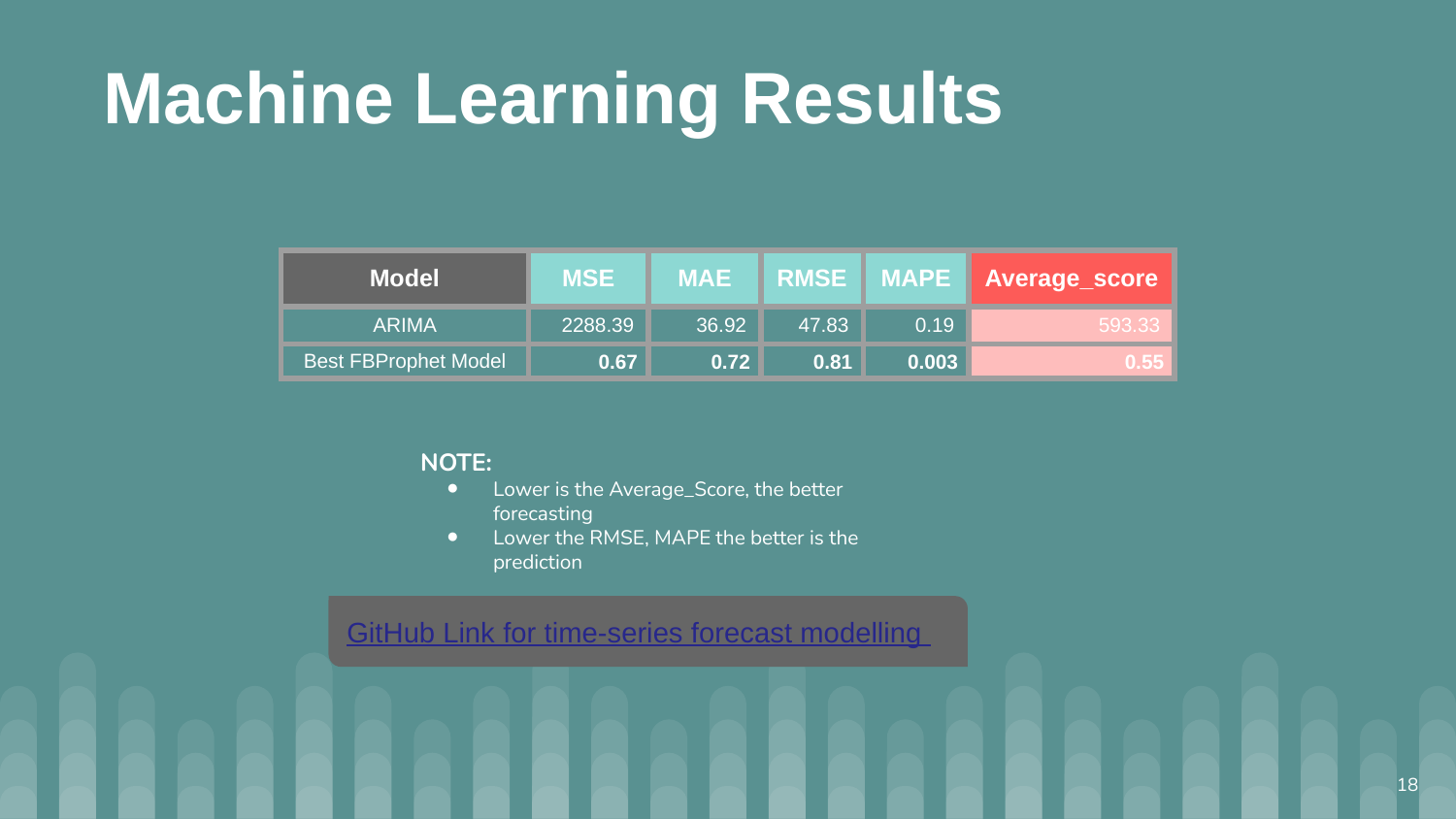

Machine Learning Results
| Model | MSE | MAE | RMSE | MAPE | Average\_score |
| --- | --- | --- | --- | --- | --- |
| ARIMA | 2288.39 | 36.92 | 47.83 | 0.19 | 593.33 |
| Best FBProphet Model | 0.67 | 0.72 | 0.81 | 0.003 | 0.55 |
NOTE:
Lower is the Average_Score, the better forecasting
Lower the RMSE, MAPE the better is the prediction
GitHub Link for time-series forecast modelling
18